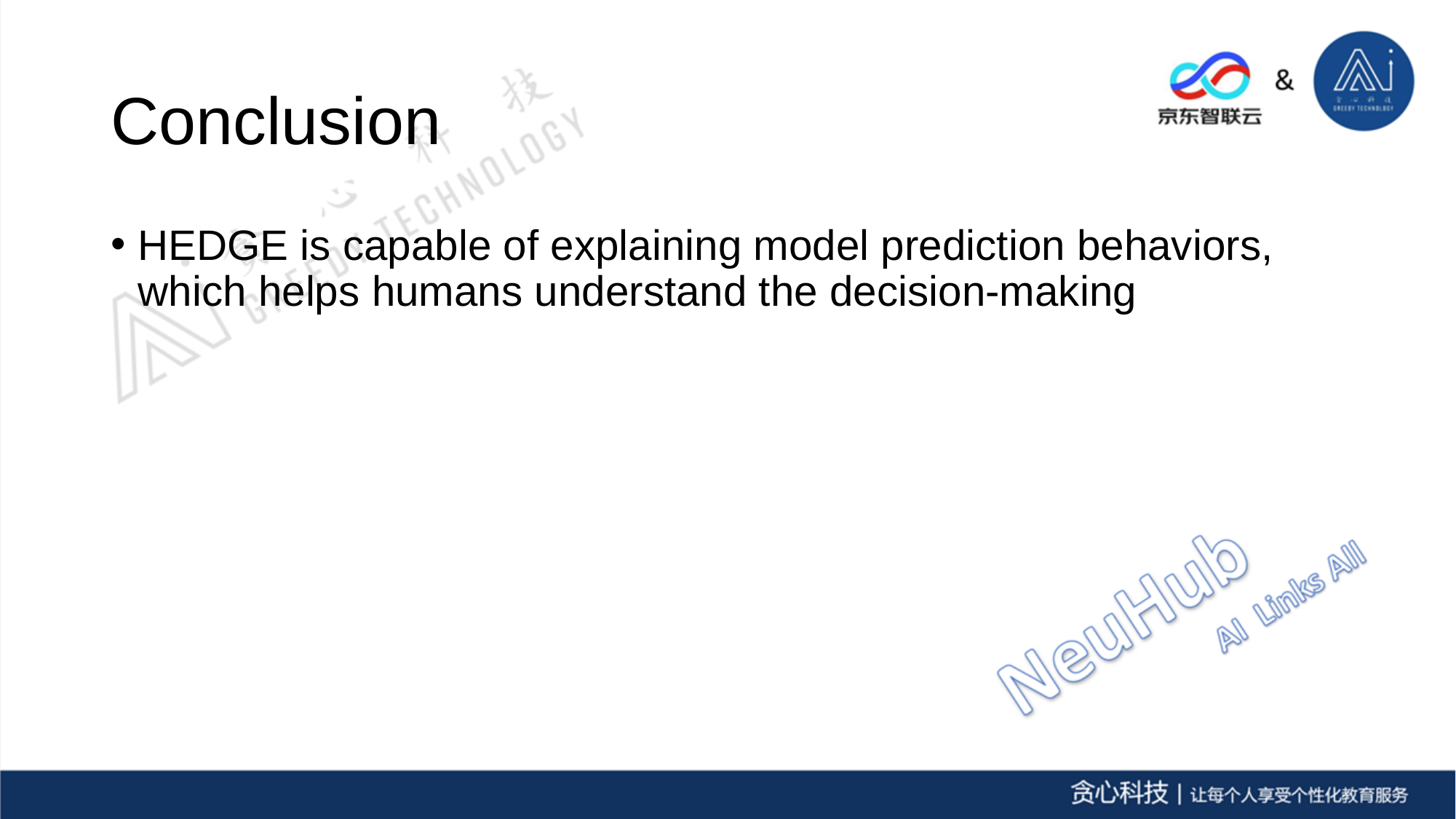

# Conclusion
HEDGE is capable of explaining model prediction behaviors, which helps humans understand the decision-making